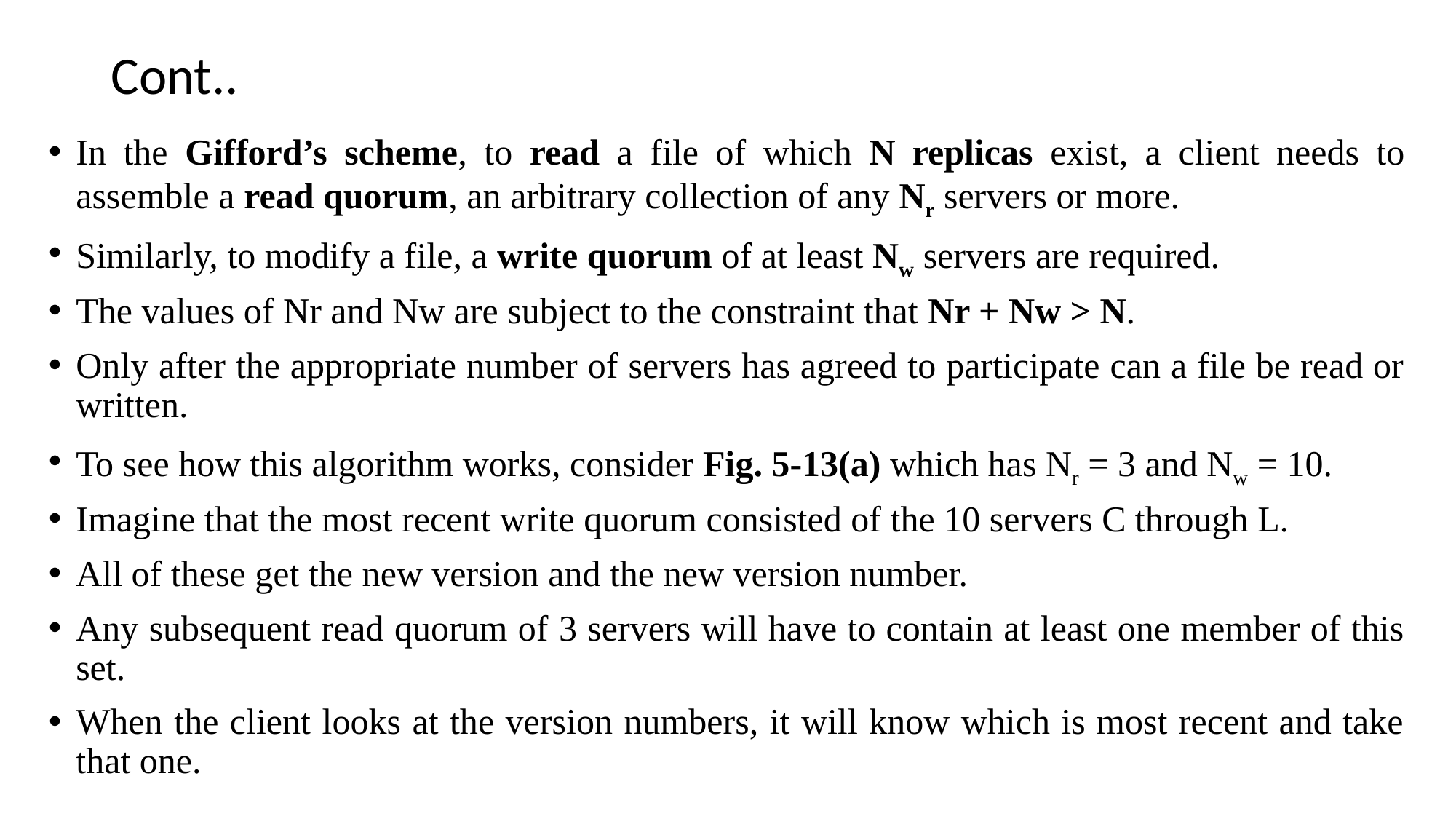

# Cont..
In the Gifford’s scheme, to read a file of which N replicas exist, a client needs to assemble a read quorum, an arbitrary collection of any Nr servers or more.
Similarly, to modify a file, a write quorum of at least Nw servers are required.
The values of Nr and Nw are subject to the constraint that Nr + Nw > N.
Only after the appropriate number of servers has agreed to participate can a file be read or written.
To see how this algorithm works, consider Fig. 5-13(a) which has Nr = 3 and Nw = 10.
Imagine that the most recent write quorum consisted of the 10 servers C through L.
All of these get the new version and the new version number.
Any subsequent read quorum of 3 servers will have to contain at least one member of this set.
When the client looks at the version numbers, it will know which is most recent and take that one.